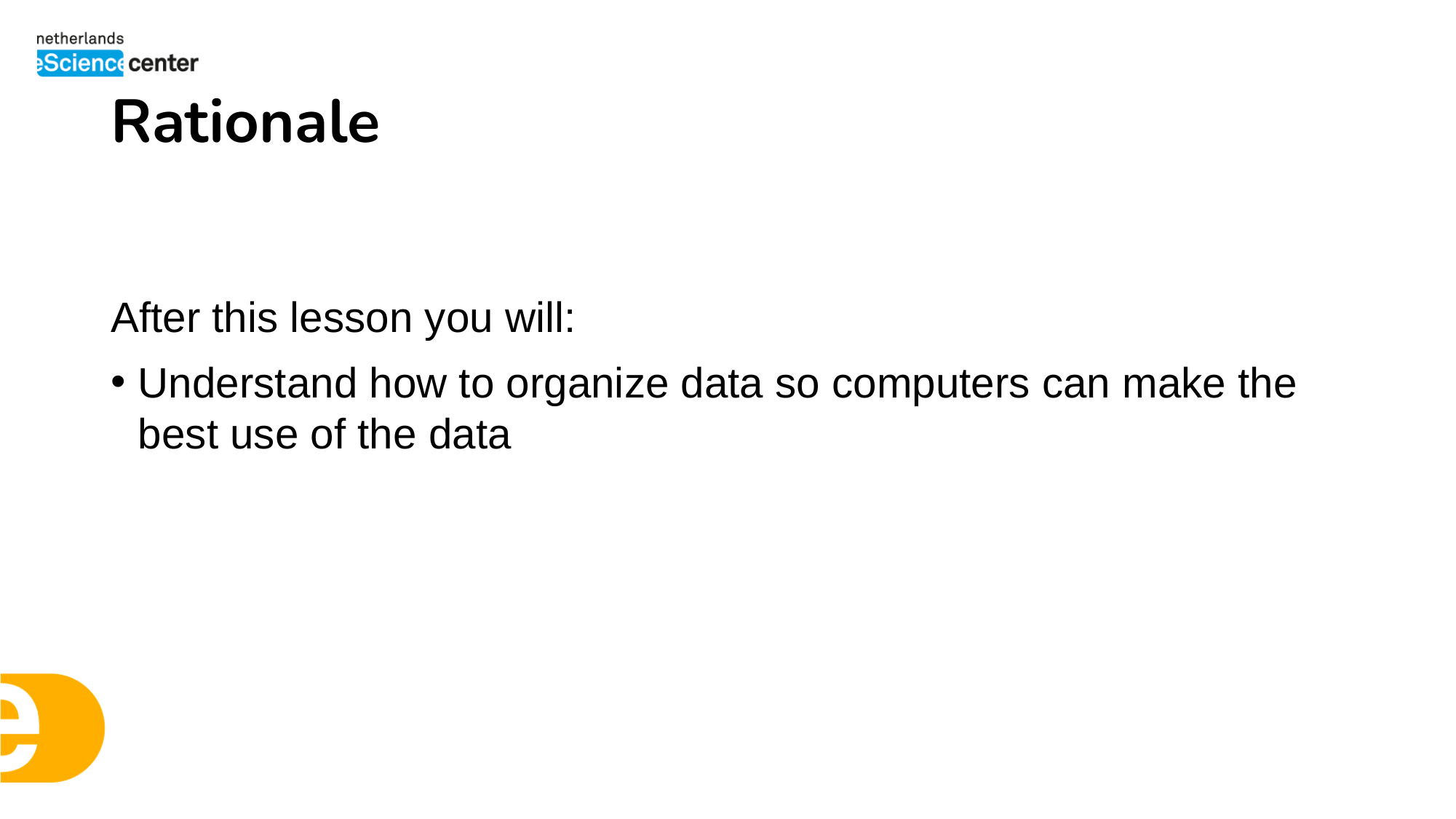

# Rationale

After this lesson you will:
Understand how to organize data so computers can make the best use of the data